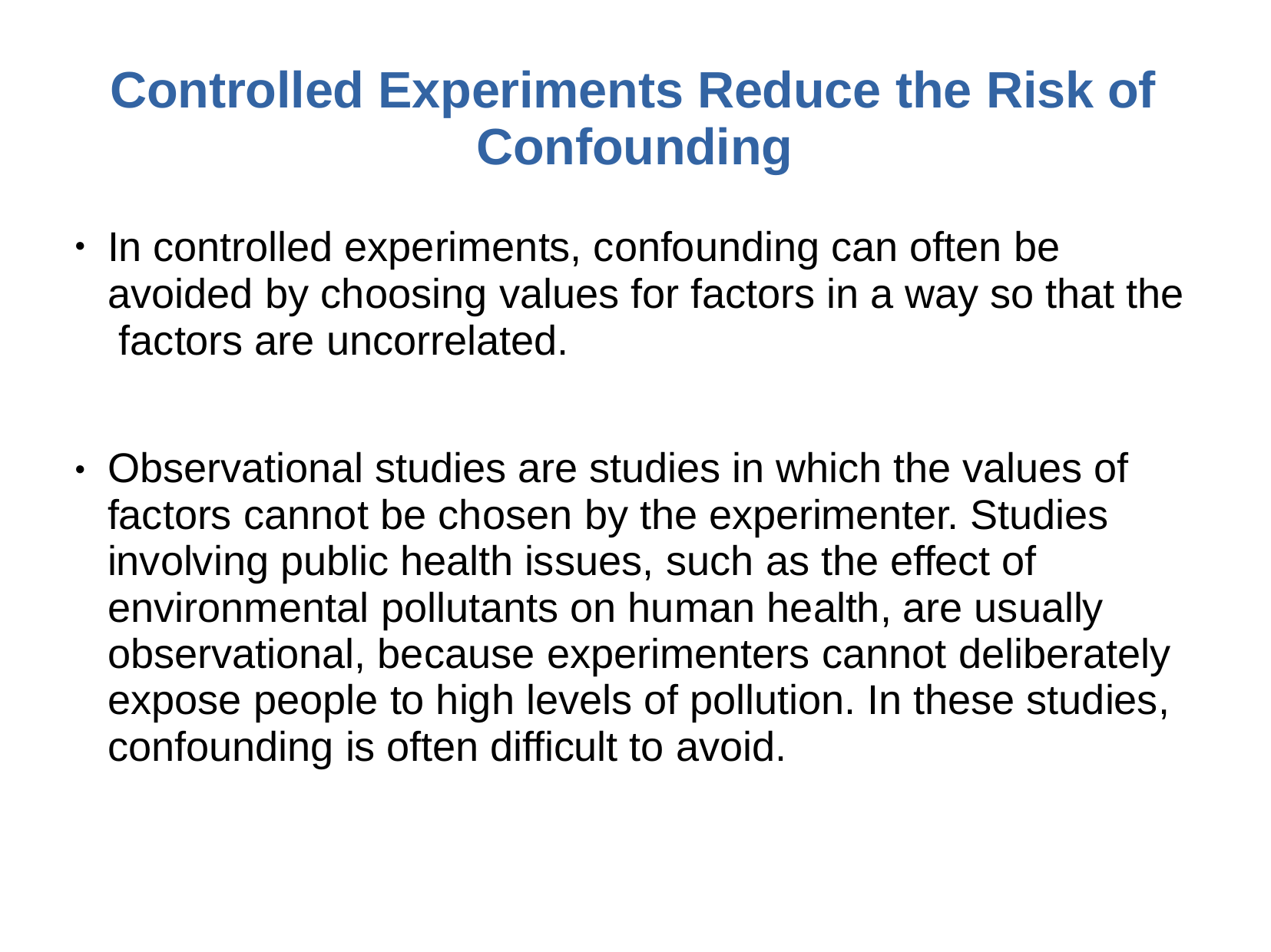

# Controlled Experiments Reduce the Risk of  Confounding
Observational studies are studies in which the values of  factors cannot be chosen by the experimenter. Studies  involving public health issues, such as the effect of  environmental pollutants on human health, are usually  observational, because experimenters cannot deliberately  expose people to high levels of pollution. In these studies,  confounding is often difficult to avoid.
In controlled experiments, confounding can often be  avoided by choosing values for factors in a way so that the  factors are uncorrelated.
●
●